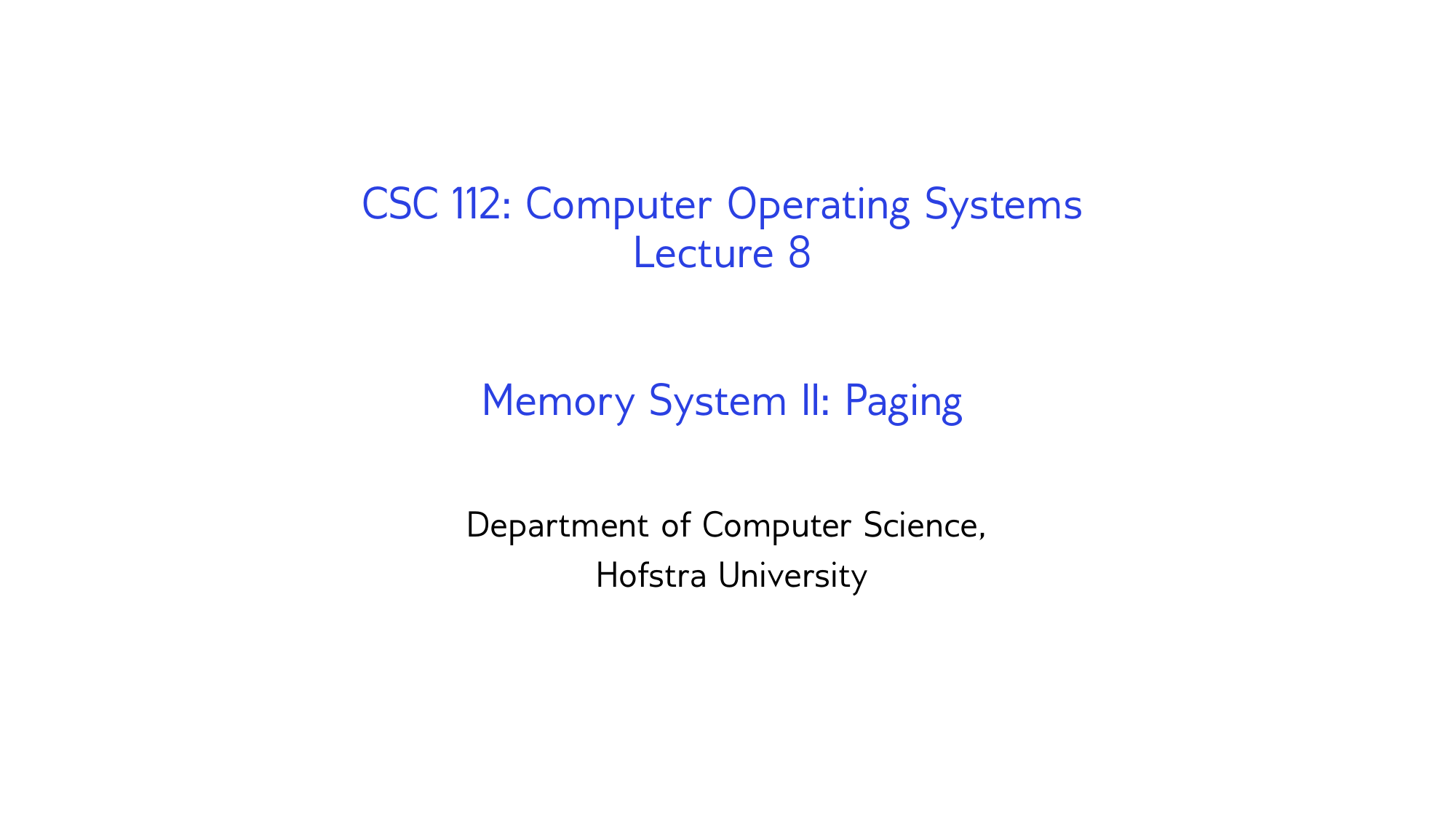

# CSC 112: Computer Operating Systems Lecture 8 Memory System II: Paging
Department of Computer Science,
Hofstra University